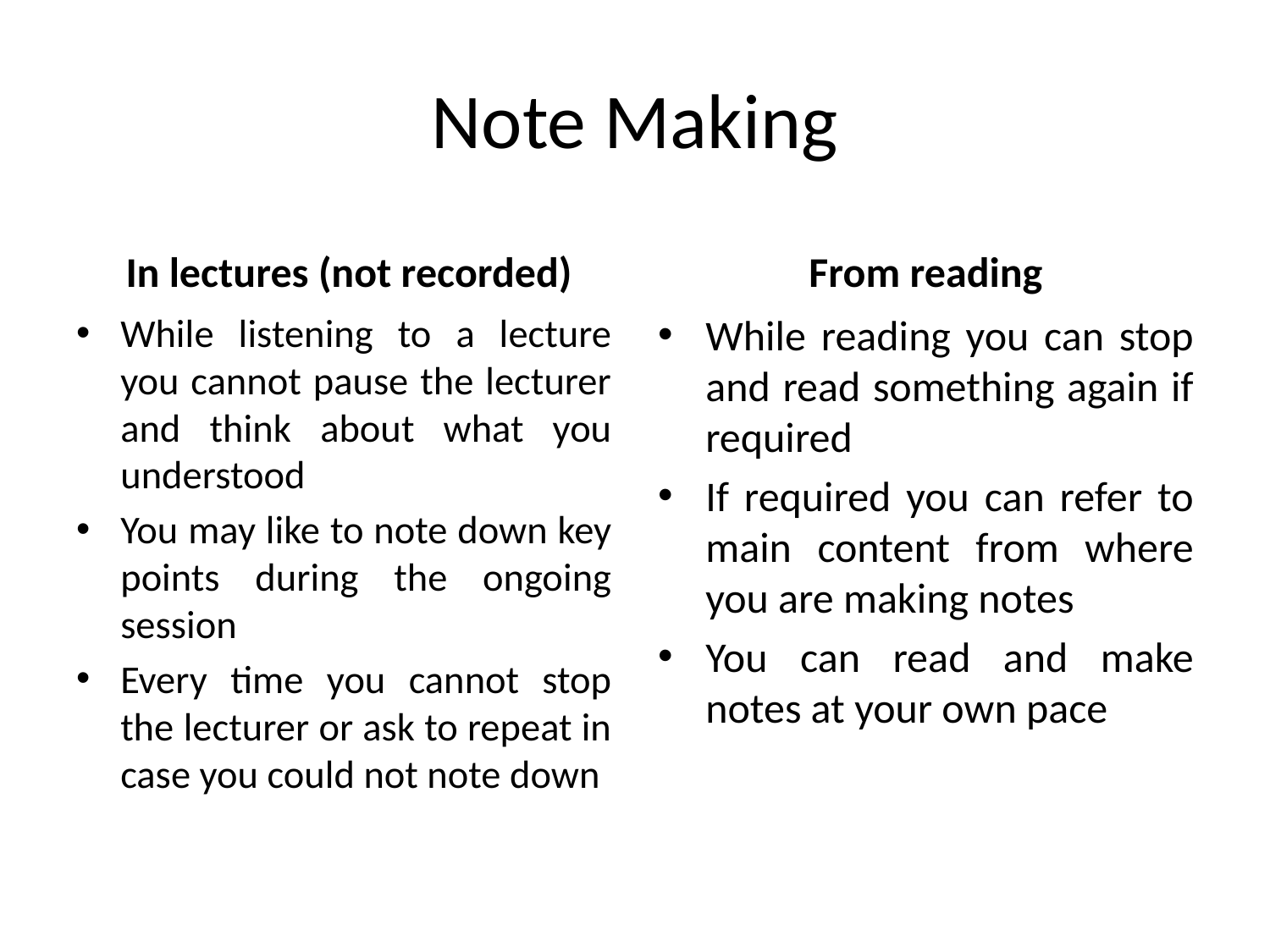

# Note Making
 In lectures (not recorded)
From reading
While listening to a lecture you cannot pause the lecturer and think about what you understood
You may like to note down key points during the ongoing session
Every time you cannot stop the lecturer or ask to repeat in case you could not note down

While reading you can stop and read something again if required
If required you can refer to main content from where you are making notes
You can read and make notes at your own pace